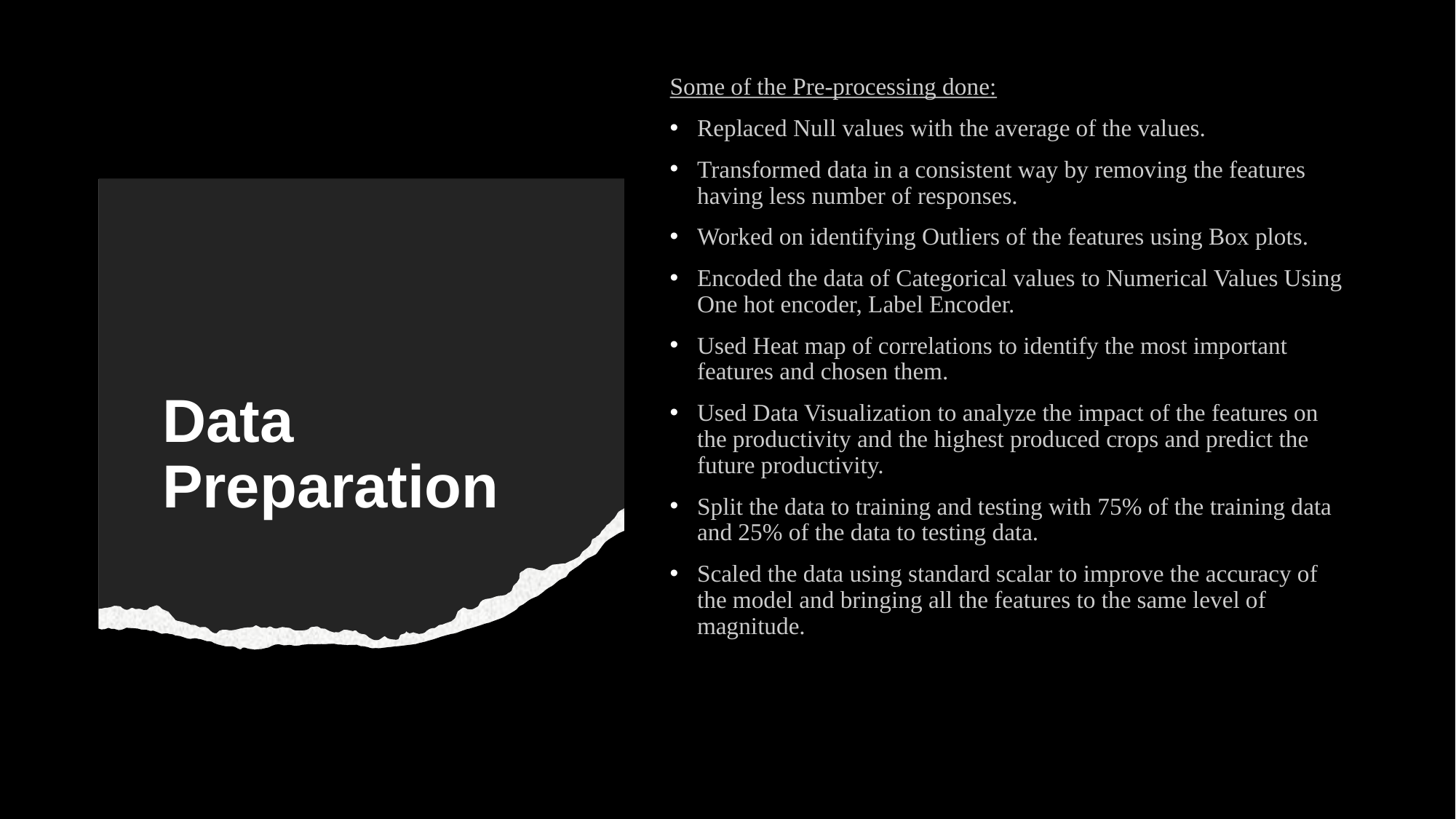

Some of the Pre-processing done:
Replaced Null values with the average of the values.
Transformed data in a consistent way by removing the features having less number of responses.
Worked on identifying Outliers of the features using Box plots.
Encoded the data of Categorical values to Numerical Values Using One hot encoder, Label Encoder.
Used Heat map of correlations to identify the most important features and chosen them.
Used Data Visualization to analyze the impact of the features on the productivity and the highest produced crops and predict the future productivity.
Split the data to training and testing with 75% of the training data and 25% of the data to testing data.
Scaled the data using standard scalar to improve the accuracy of the model and bringing all the features to the same level of magnitude.

# Data Preparation